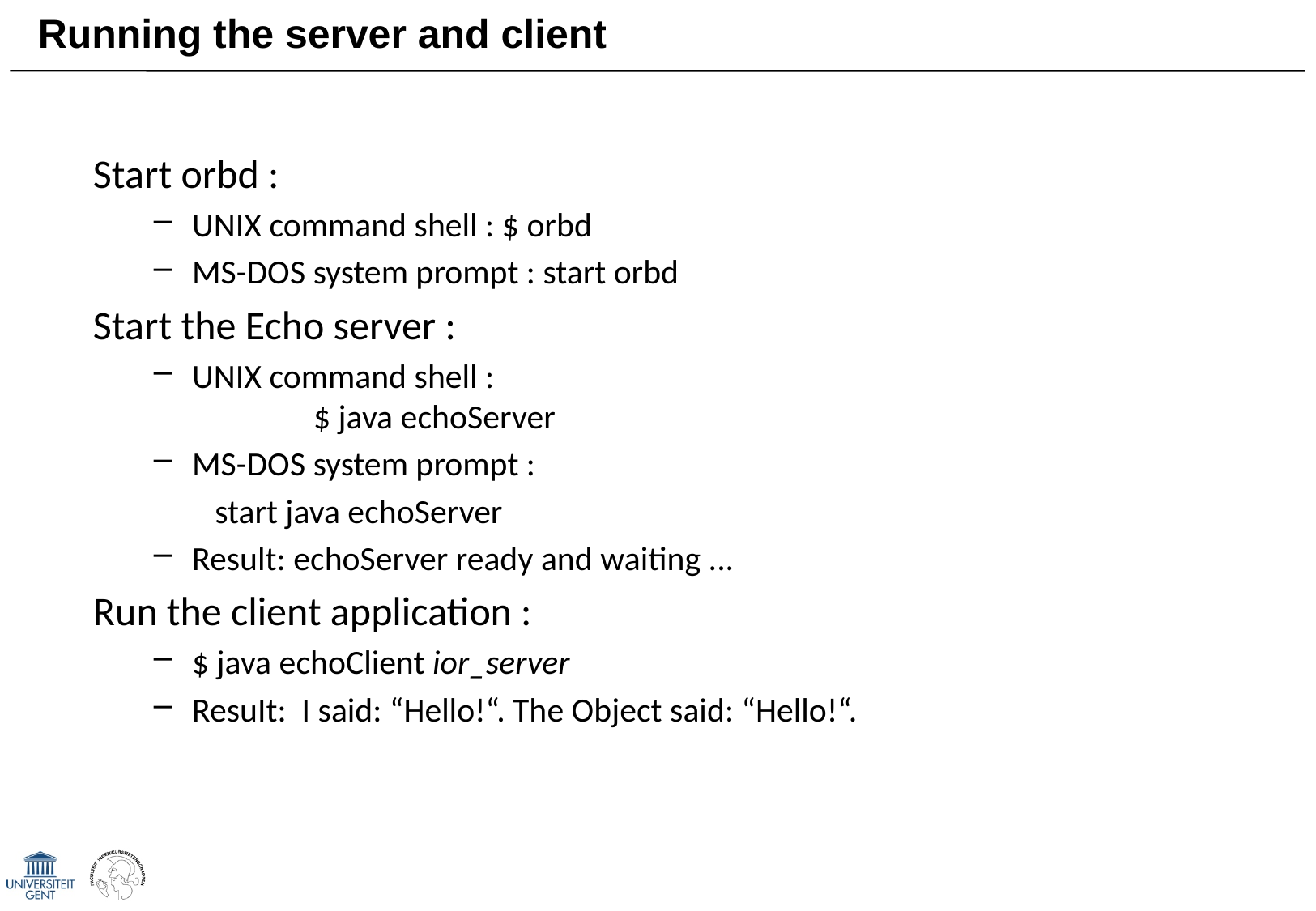

# Running the server and client
Start orbd :
UNIX command shell : $ orbd
MS-DOS system prompt : start orbd
Start the Echo server :
UNIX command shell :
	$ java echoServer
MS-DOS system prompt :
	   start java echoServer
Result: echoServer ready and waiting ...
Run the client application :
$ java echoClient ior_server
ResuIt:  I said: “Hello!“. The Object said: “Hello!“.